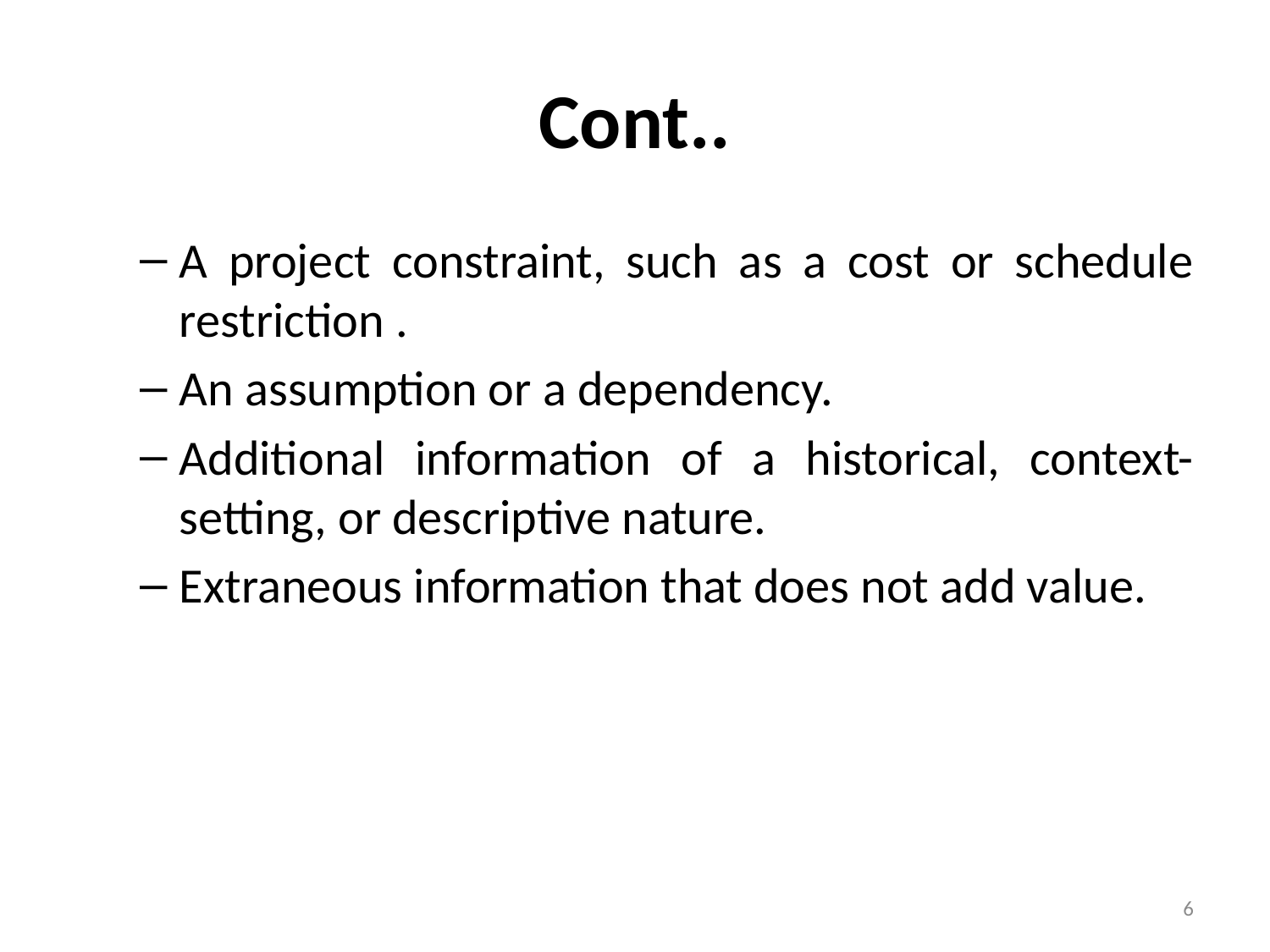

# Cont..
A project constraint, such as a cost or schedule restriction .
An assumption or a dependency.
Additional information of a historical, context-setting, or descriptive nature.
Extraneous information that does not add value.

6